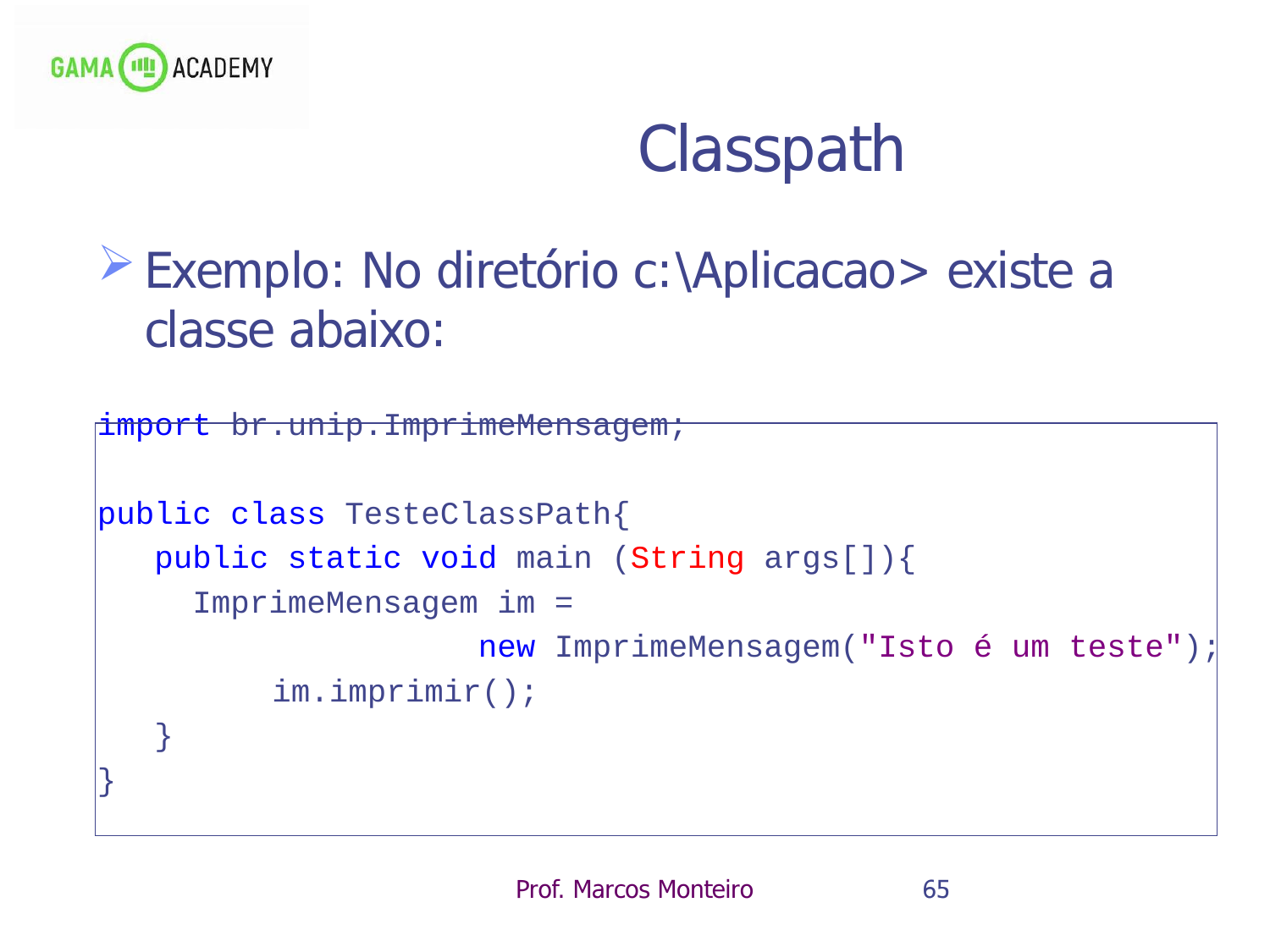

65
# Classpath
Exemplo: No diretório c:\Aplicacao> existe a classe abaixo:

import br.unip.ImprimeMensagem;

public class TesteClassPath{
   public static void main (String args[]){
     ImprimeMensagem im =
                    new ImprimeMensagem("Isto é um teste");
   	im.imprimir();
   }
}

Prof. Marcos Monteiro